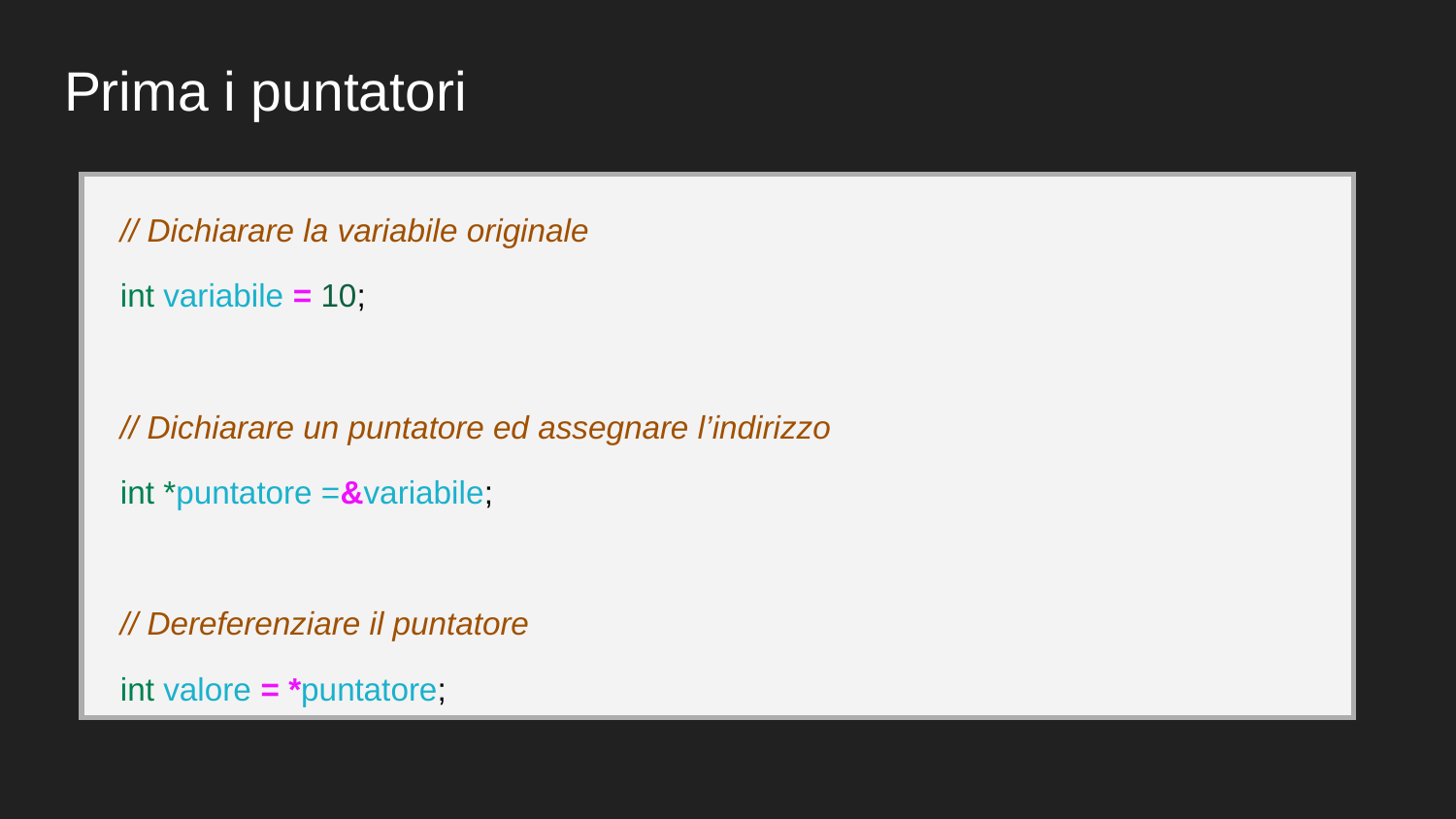

# Prima i puntatori
| // Dichiarare la variabile originale int variabile = 10; // Dichiarare un puntatore ed assegnare l’indirizzo int \*puntatore =&variabile; // Dereferenziare il puntatore int valore = \*puntatore; |
| --- |